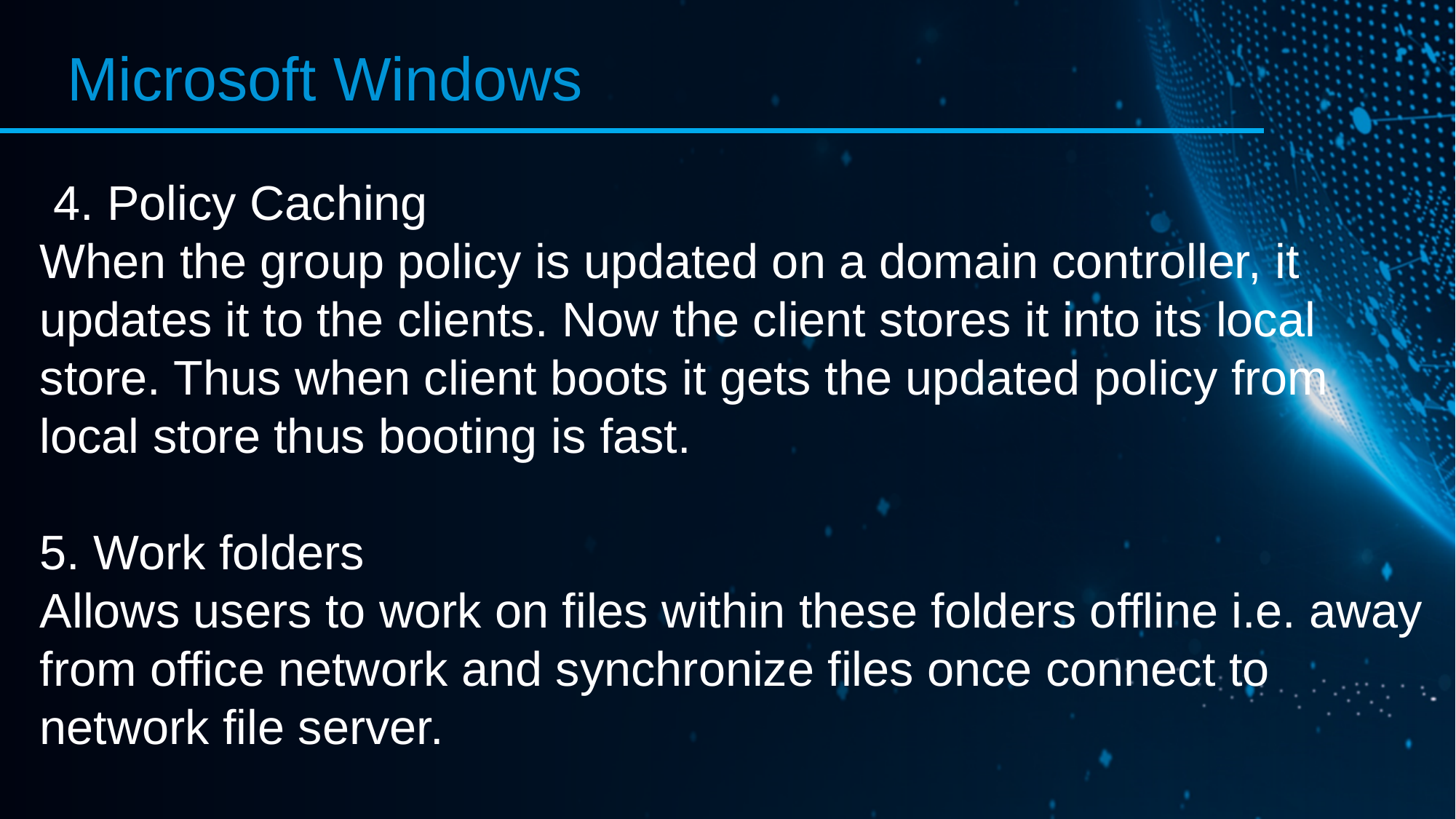

Microsoft Windows
 4. Policy Caching
When the group policy is updated on a domain controller, it updates it to the clients. Now the client stores it into its local store. Thus when client boots it gets the updated policy from local store thus booting is fast.

5. Work folders
Allows users to work on files within these folders offline i.e. away from office network and synchronize files once connect to network file server.